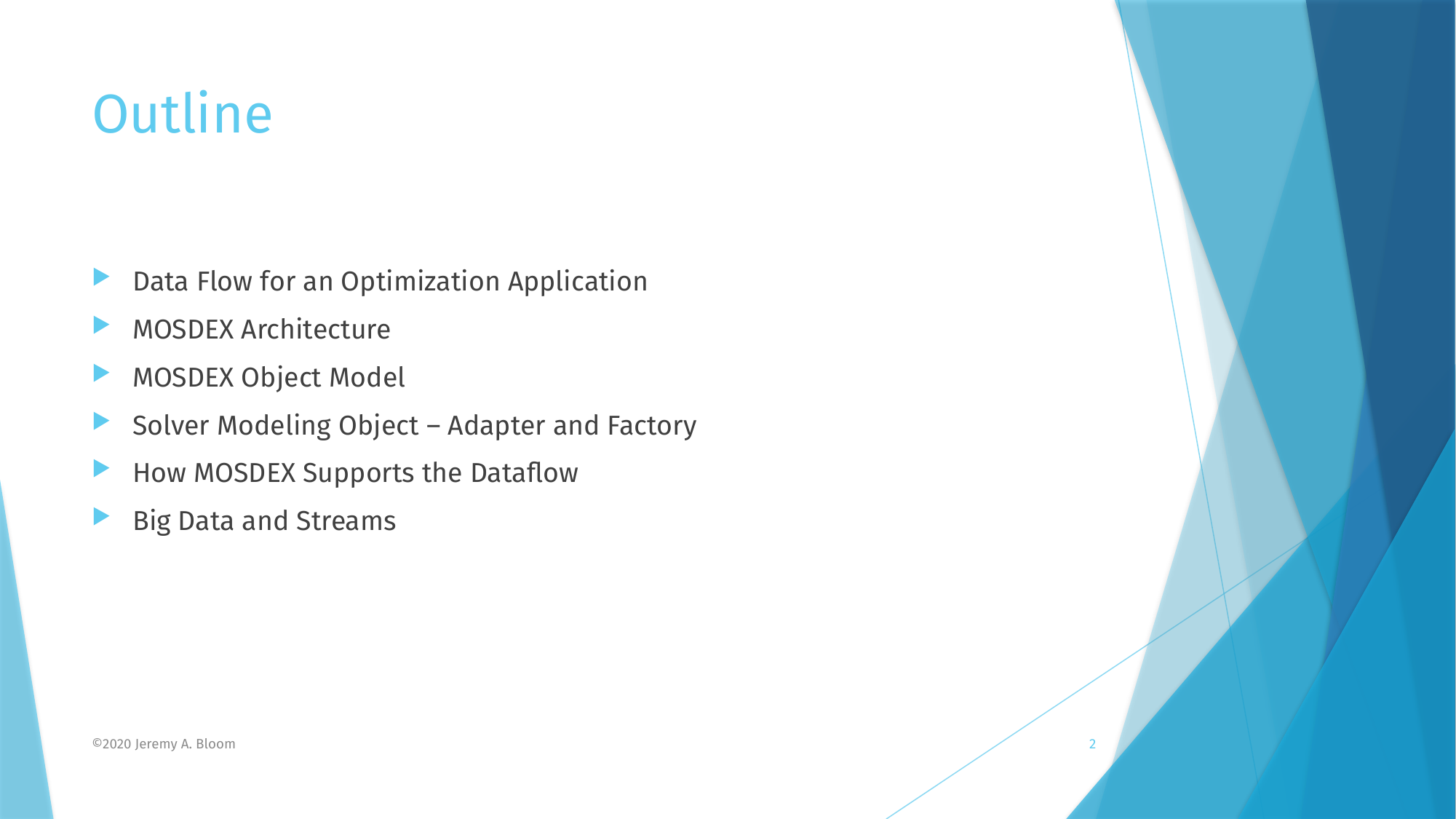

# Outline
Data Flow for an Optimization Application
MOSDEX Architecture
MOSDEX Object Model
Solver Modeling Object – Adapter and Factory
How MOSDEX Supports the Dataflow
Big Data and Streams

©2020 Jeremy A. Bloom
2